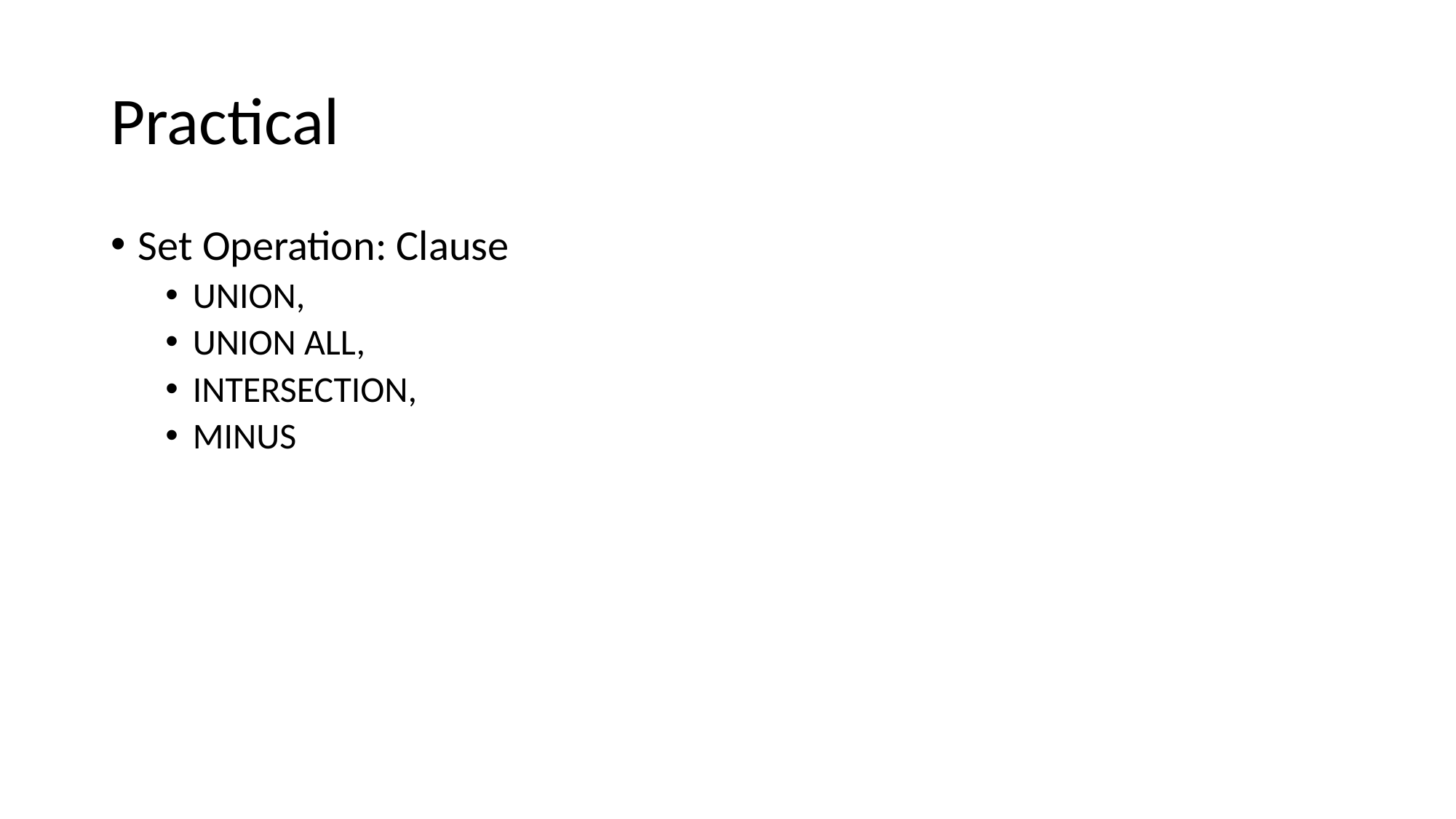

# Practical
Set Operation: Clause
UNION,
UNION ALL,
INTERSECTION,
MINUS